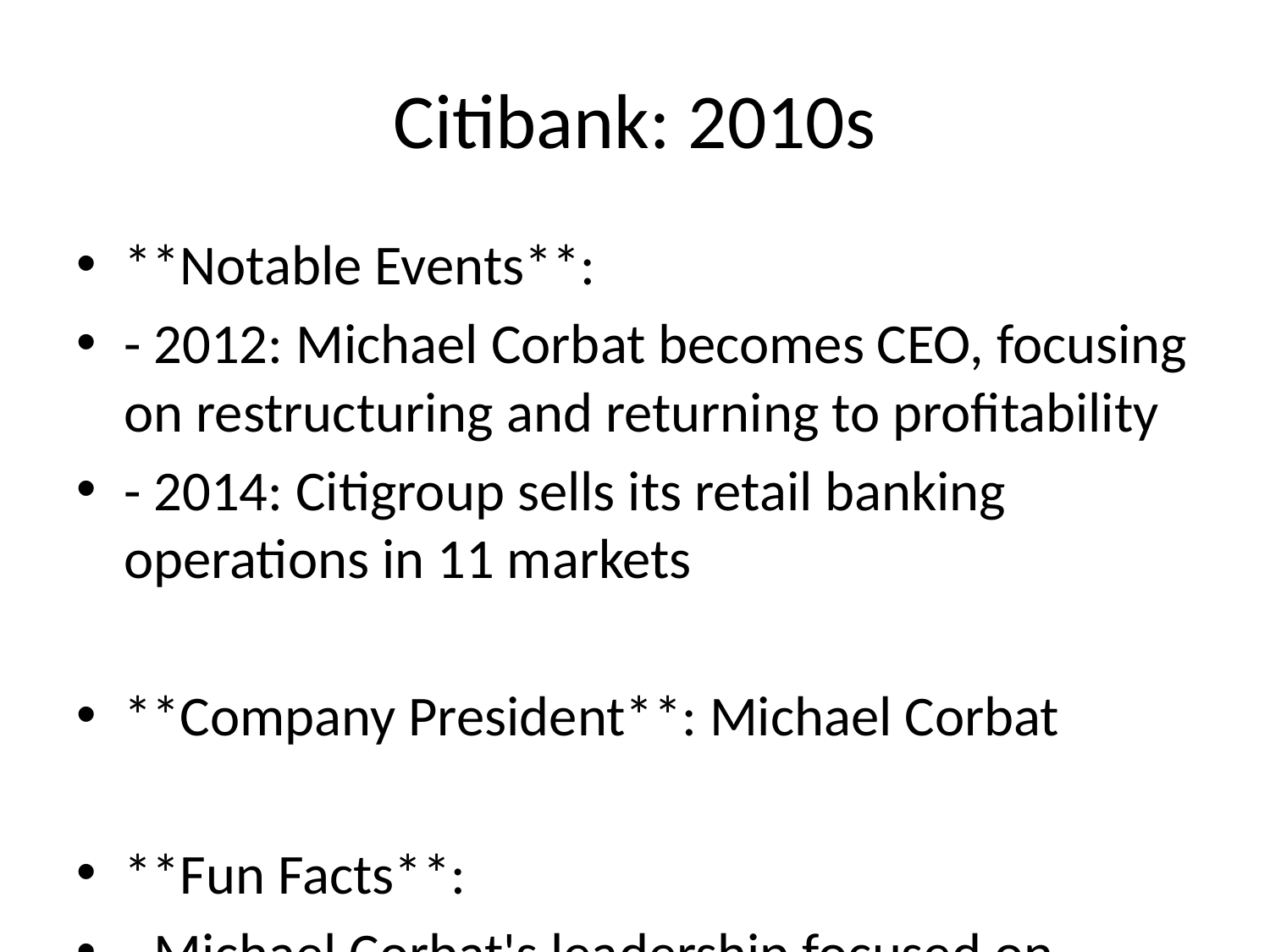

# Citibank: 2010s
**Notable Events**:
- 2012: Michael Corbat becomes CEO, focusing on restructuring and returning to profitability
- 2014: Citigroup sells its retail banking operations in 11 markets

**Company President**: Michael Corbat

**Fun Facts**:
- Michael Corbat's leadership focused on streamlining operations and improving financial health.